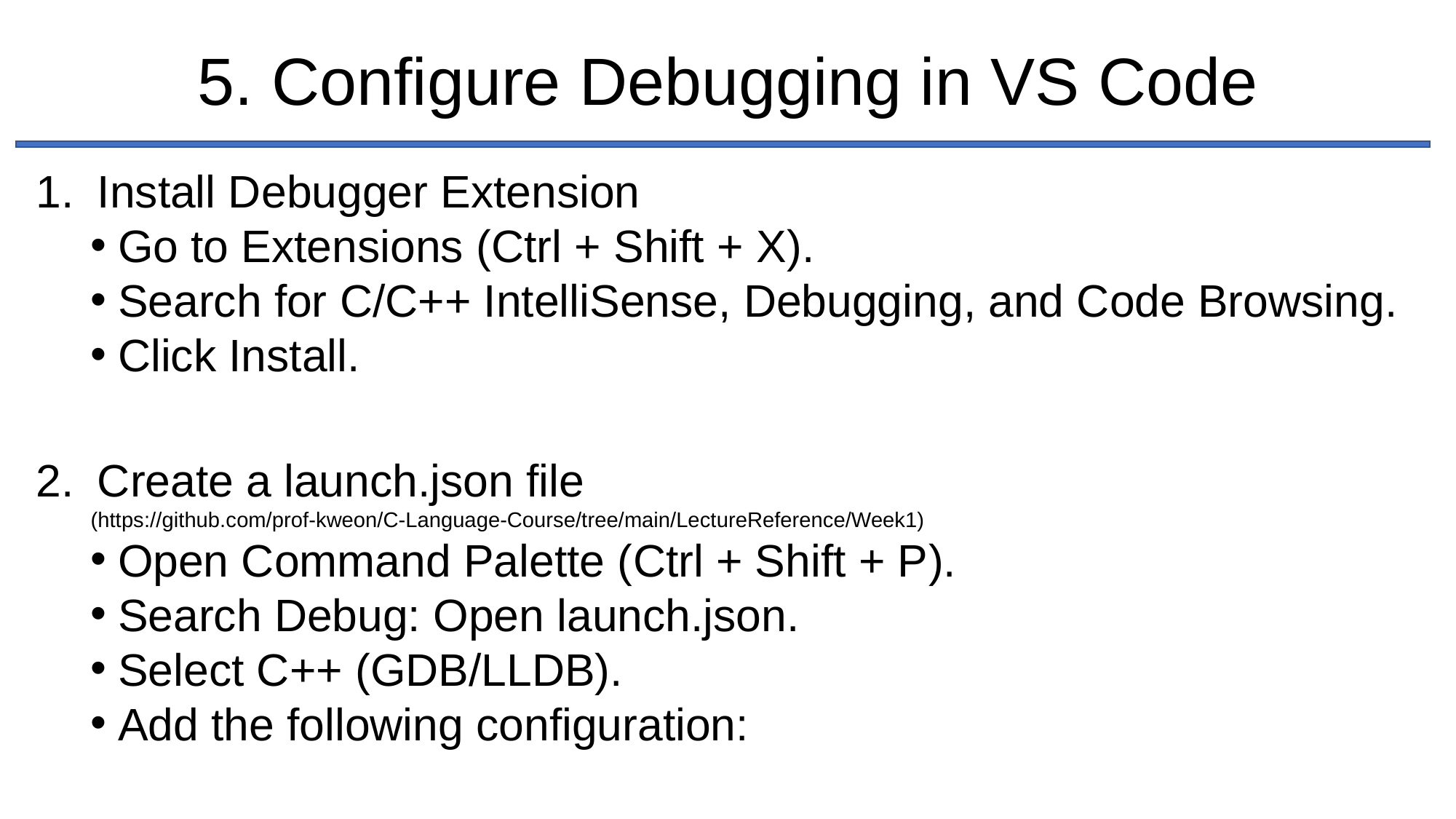

5. Configure Debugging in VS Code

Install Debugger Extension
Go to Extensions (Ctrl + Shift + X).
Search for C/C++ IntelliSense, Debugging, and Code Browsing.
Click Install.

Create a launch.json file
(https://github.com/prof-kweon/C-Language-Course/tree/main/LectureReference/Week1)
Open Command Palette (Ctrl + Shift + P).
Search Debug: Open launch.json.
Select C++ (GDB/LLDB).
Add the following configuration: